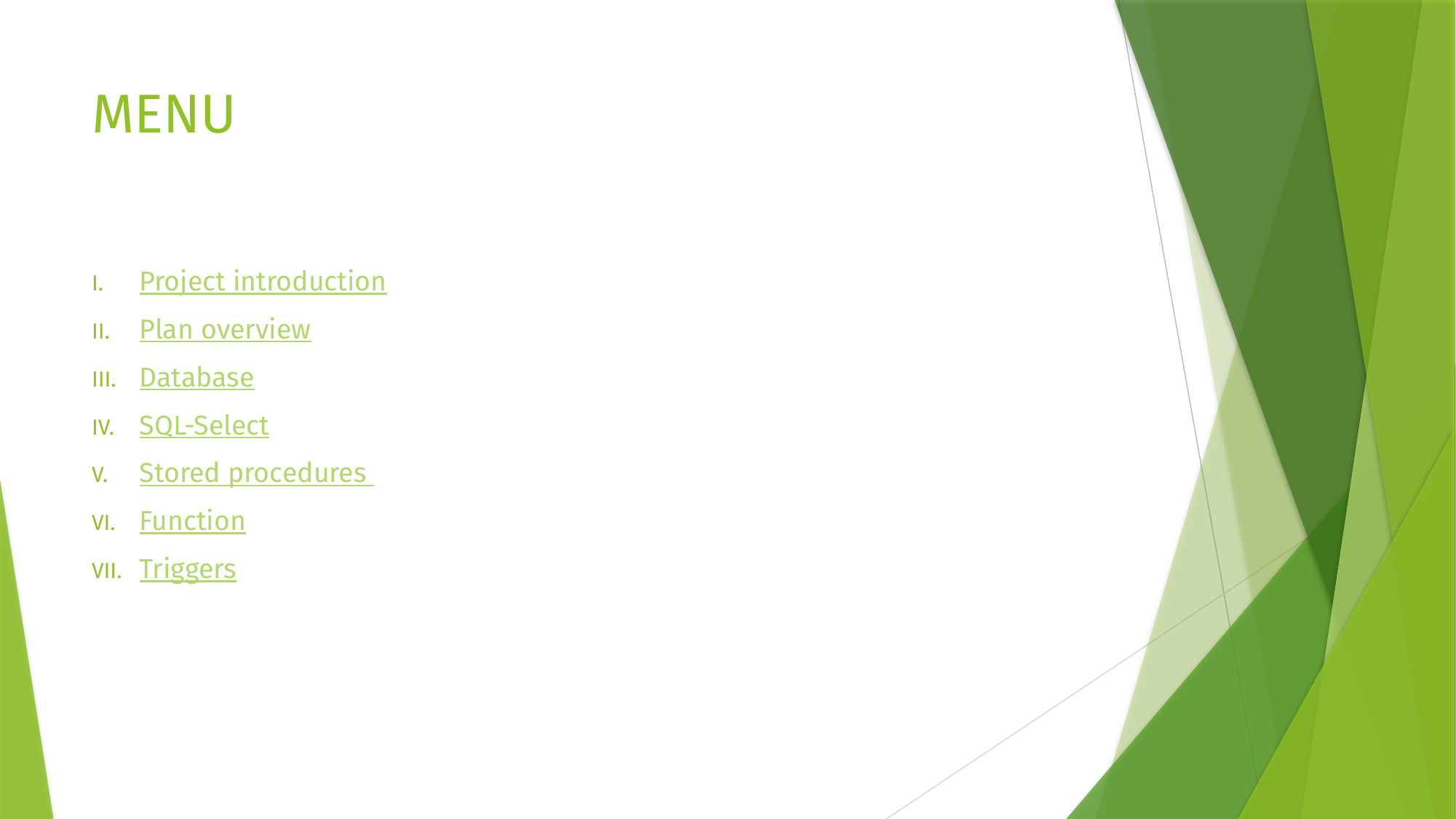

# MENU
Project introduction
Plan overview
Database
SQL-Select
Stored procedures
Function
Triggers